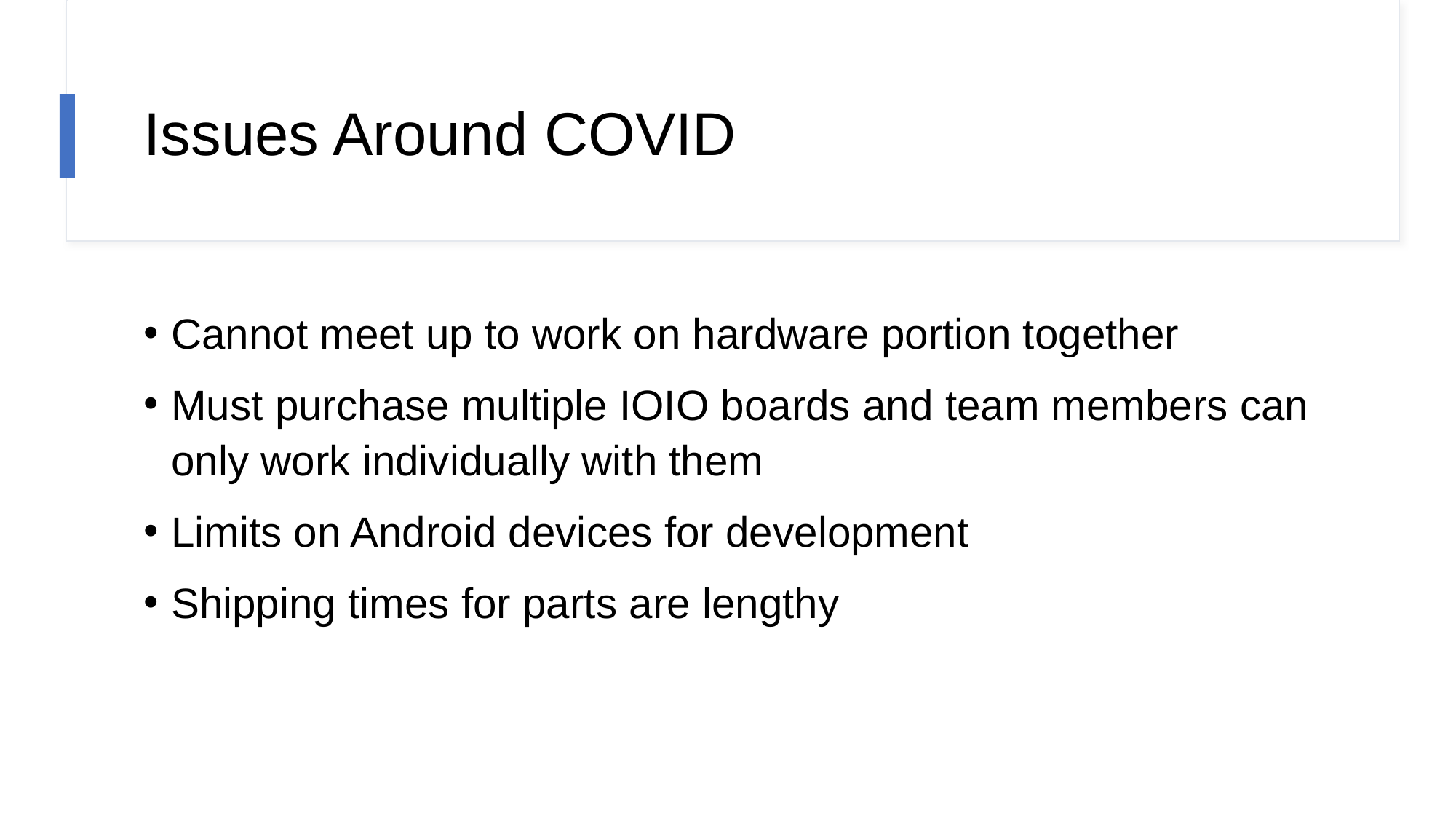

# Issues Around COVID
Cannot meet up to work on hardware portion together
Must purchase multiple IOIO boards and team members can only work individually with them
Limits on Android devices for development
Shipping times for parts are lengthy